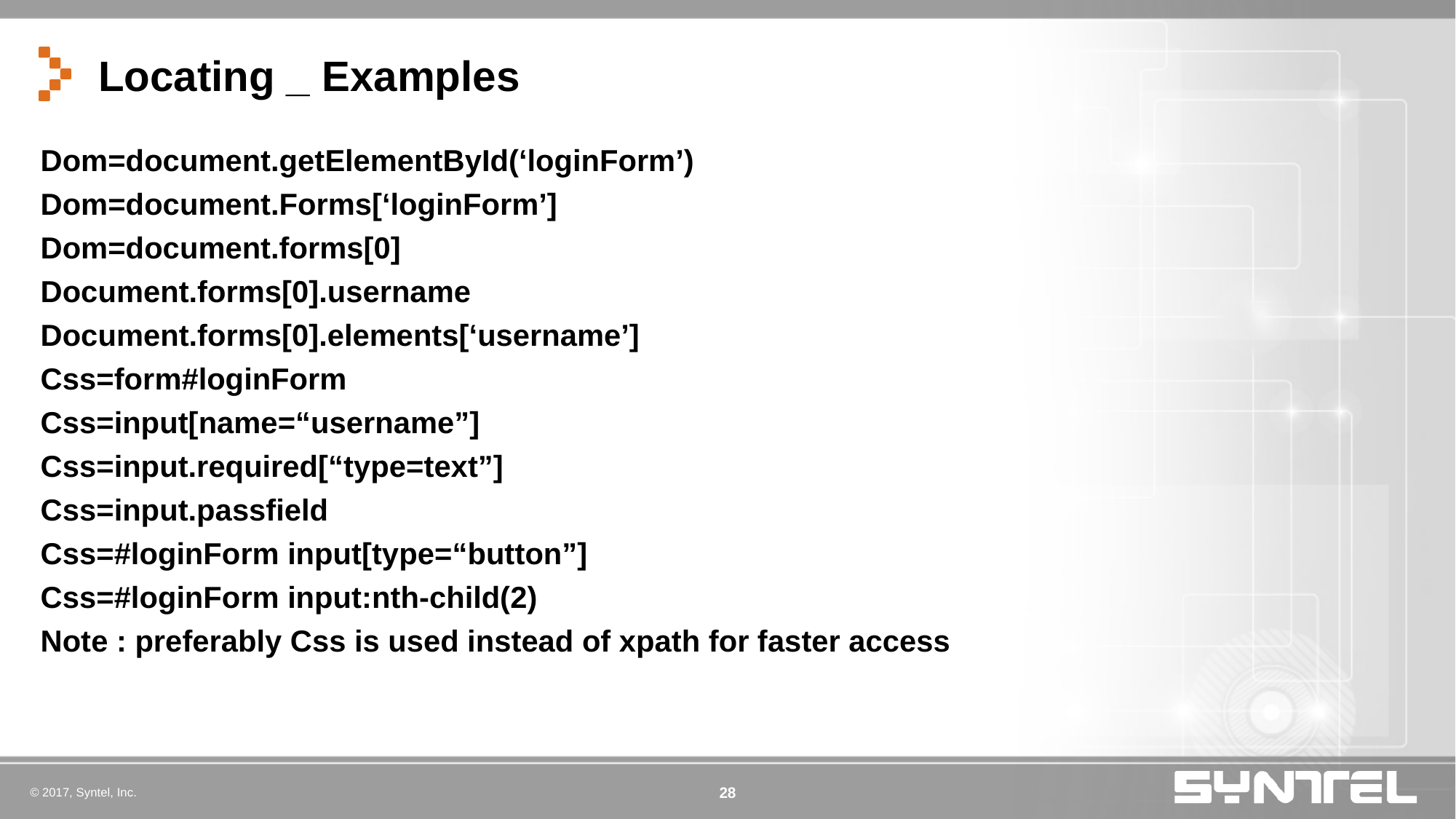

# Locating _ Examples
Dom=document.getElementById(‘loginForm’)
Dom=document.Forms[‘loginForm’]
Dom=document.forms[0]
Document.forms[0].username
Document.forms[0].elements[‘username’]
Css=form#loginForm
Css=input[name=“username”]
Css=input.required[“type=text”]
Css=input.passfield
Css=#loginForm input[type=“button”]
Css=#loginForm input:nth-child(2)
Note : preferably Css is used instead of xpath for faster access